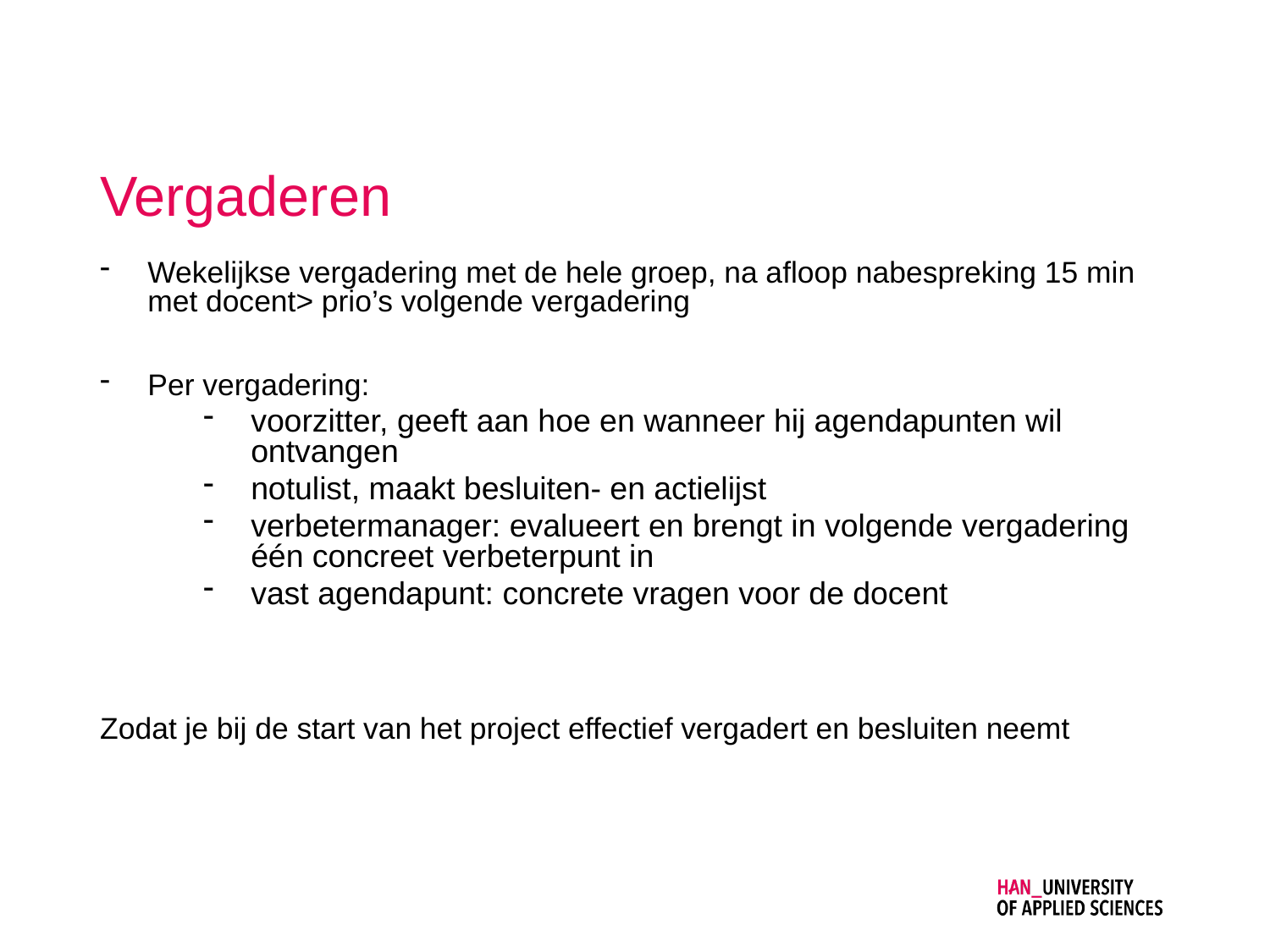

# Vergaderen
Wekelijkse vergadering met de hele groep, na afloop nabespreking 15 min met docent> prio’s volgende vergadering

Per vergadering:
voorzitter, geeft aan hoe en wanneer hij agendapunten wil ontvangen
notulist, maakt besluiten- en actielijst
verbetermanager: evalueert en brengt in volgende vergadering één concreet verbeterpunt in
vast agendapunt: concrete vragen voor de docent

Zodat je bij de start van het project effectief vergadert en besluiten neemt